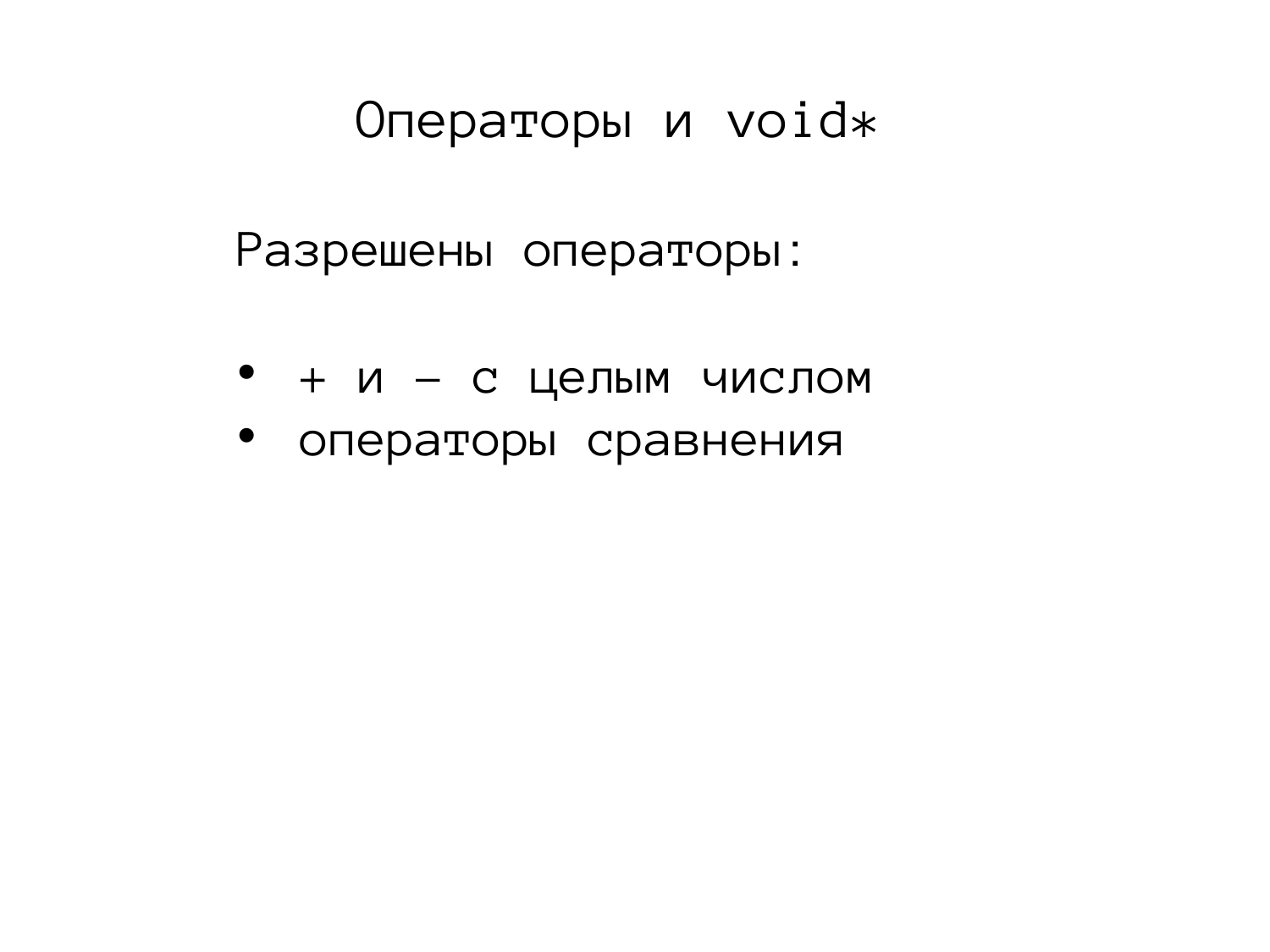

Операторы и void*
Разрешены операторы:

+ и – с целым числом
операторы сравнения